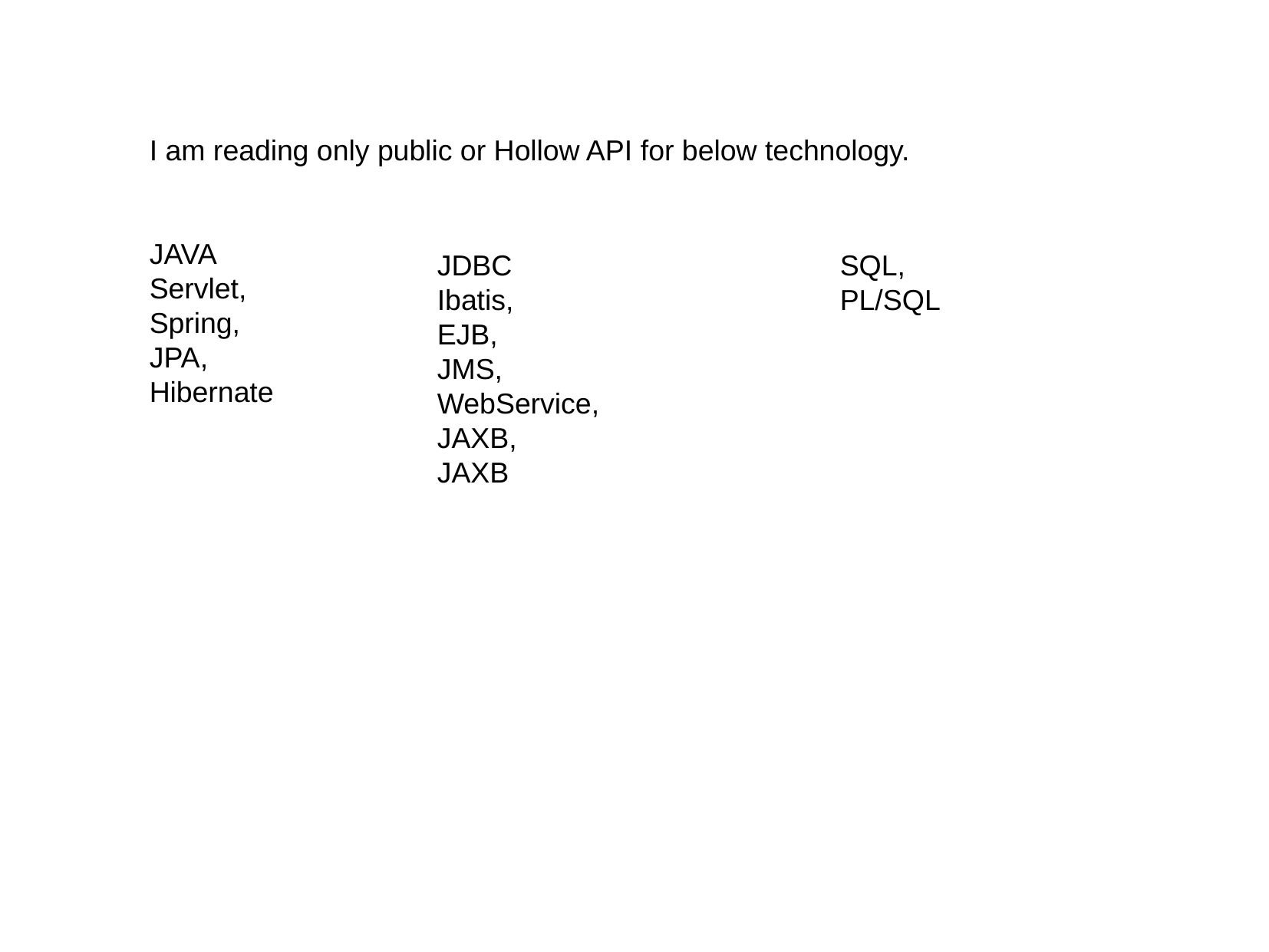

I am reading only public or Hollow API for below technology.
JAVA
Servlet,
Spring,
JPA,
Hibernate
JDBC
Ibatis,
EJB,
JMS,
WebService,
JAXB,
JAXB
SQL,
PL/SQL